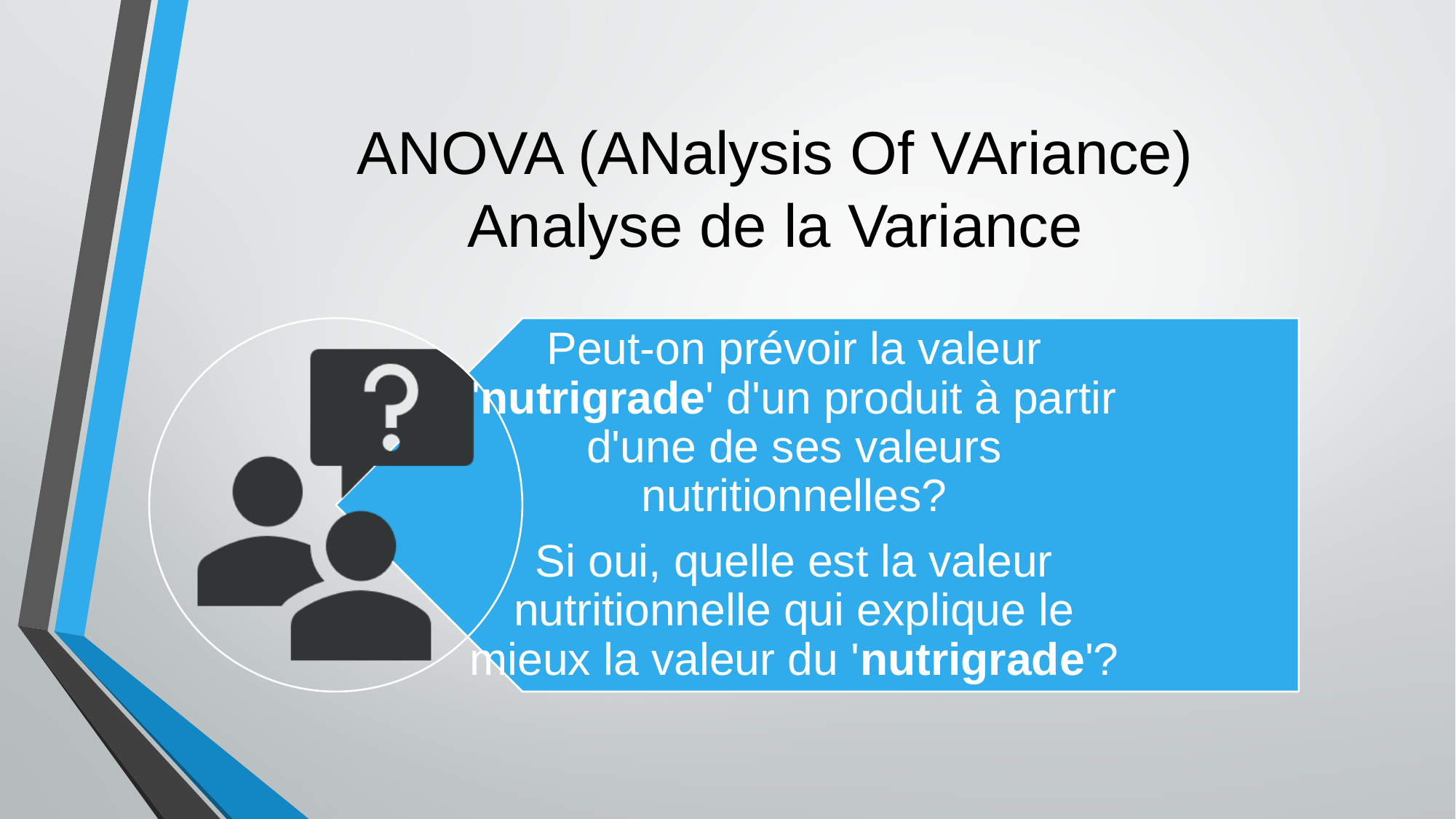

# ANOVA (ANalysis Of VAriance) Analyse de la Variance
Peut-on prévoir la valeur 'nutrigrade' d'un produit à partir d'une de ses valeurs nutritionnelles?
Si oui, quelle est la valeur nutritionnelle qui explique le mieux la valeur du 'nutrigrade'?